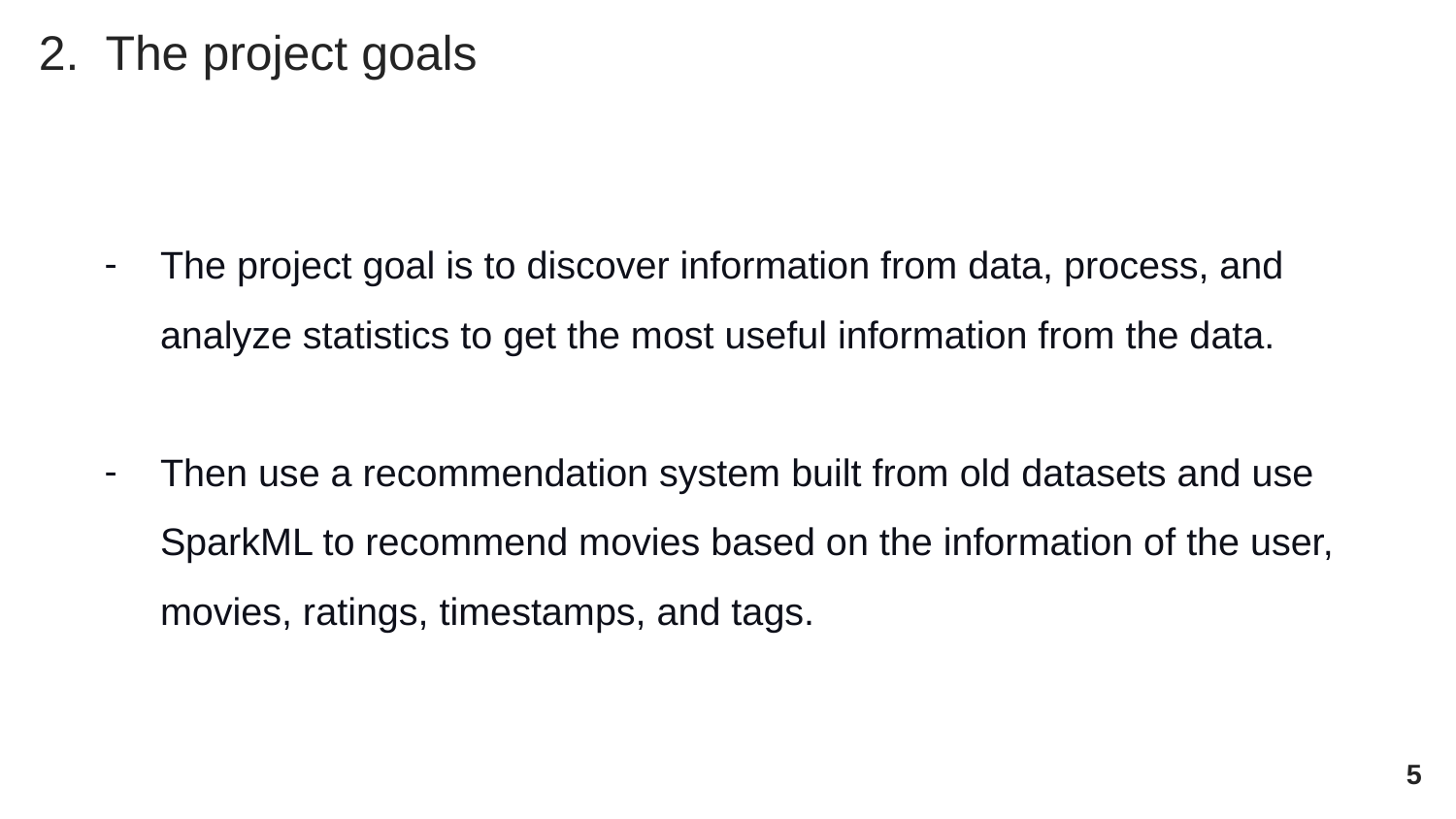

2.  The project goals
The project goal is to discover information from data, process, and analyze statistics to get the most useful information from the data.

Then use a recommendation system built from old datasets and use SparkML to recommend movies based on the information of the user, movies, ratings, timestamps, and tags.

5